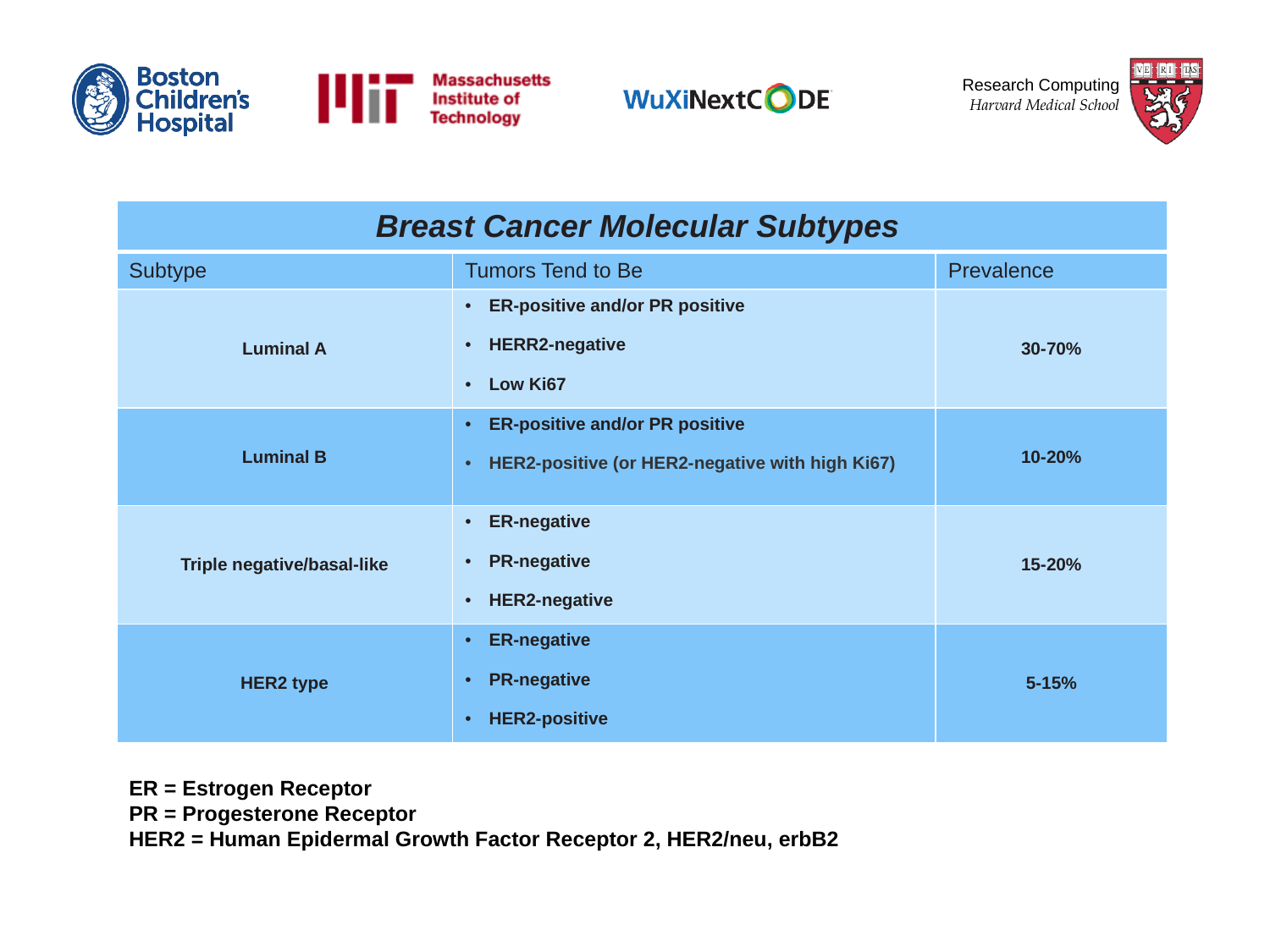

| Breast Cancer Molecular Subtypes |  |  |
| --- | --- | --- |
| Subtype | Tumors Tend to Be | Prevalence |
| Luminal A | ER-positive and/or PR positive HERR2-negative Low Ki67 | 30-70% |
| Luminal B | ER-positive and/or PR positive HER2-positive (or HER2-negative with high Ki67) | 10-20% |
| Triple negative/basal-like | ER-negative PR-negative HER2-negative | 15-20% |
| HER2 type | ER-negative PR-negative HER2-positive | 5-15% |
ER = Estrogen Receptor
PR = Progesterone Receptor
HER2 = Human Epidermal Growth Factor Receptor 2, HER2/neu, erbB2